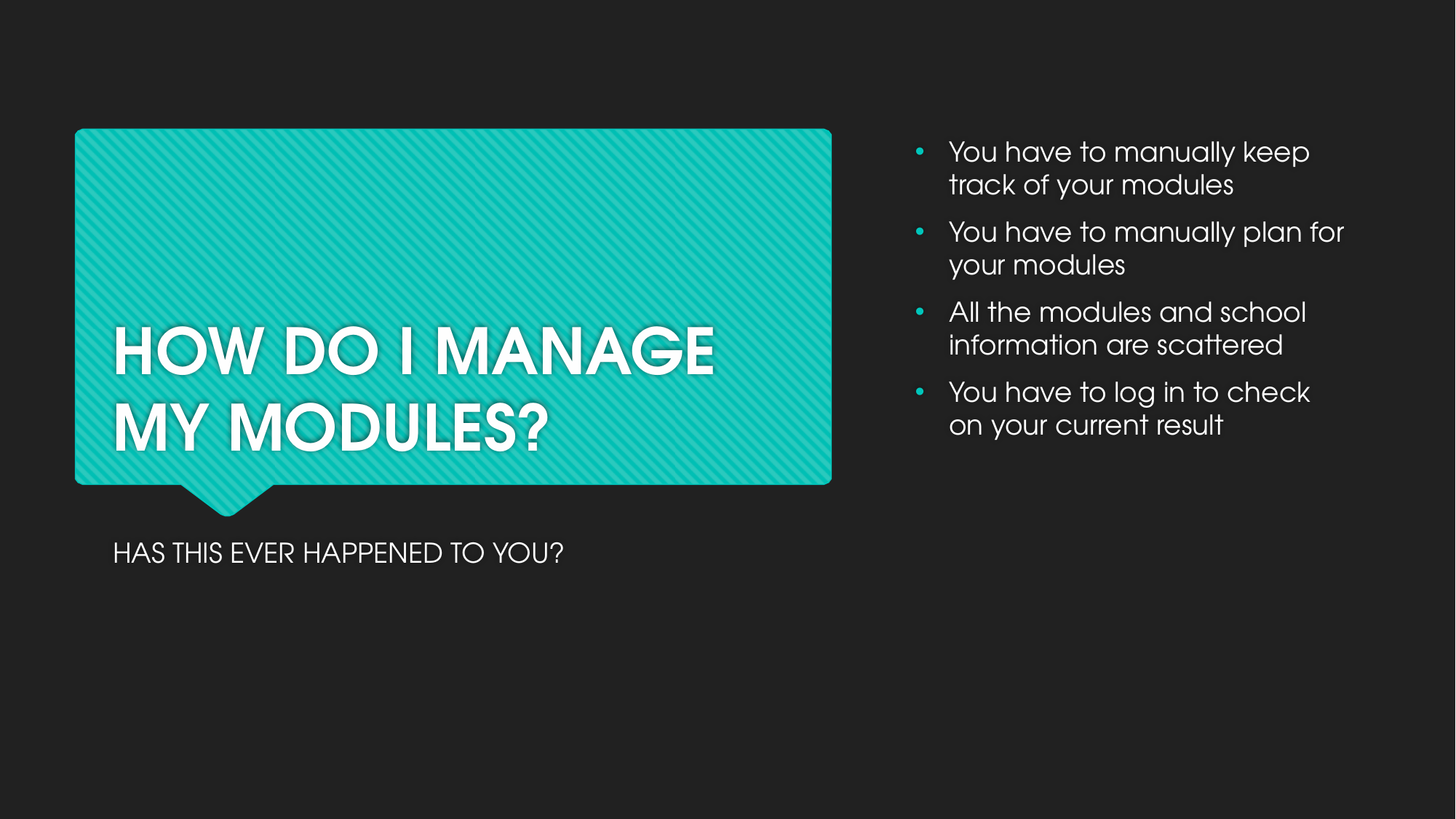

You have to manually keep track of your modules
You have to manually plan for your modules
All the modules and school information are scattered
You have to log in to check on your current result
# HOW DO I MANAGE MY MODULES?
HAS THIS EVER HAPPENED TO YOU?